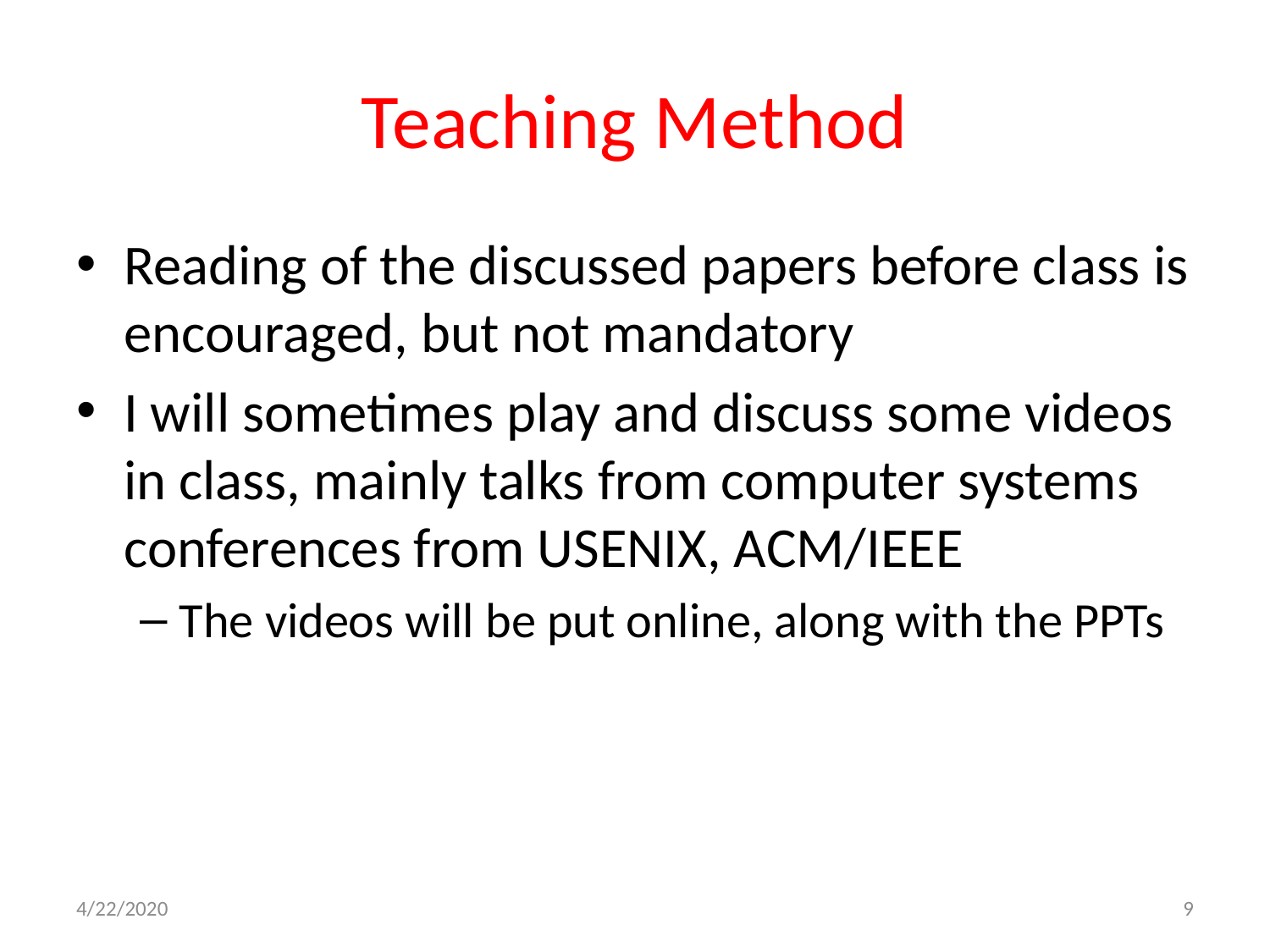

# Teaching Method
Reading of the discussed papers before class is encouraged, but not mandatory
I will sometimes play and discuss some videos in class, mainly talks from computer systems conferences from USENIX, ACM/IEEE
The videos will be put online, along with the PPTs
4/22/2020
9